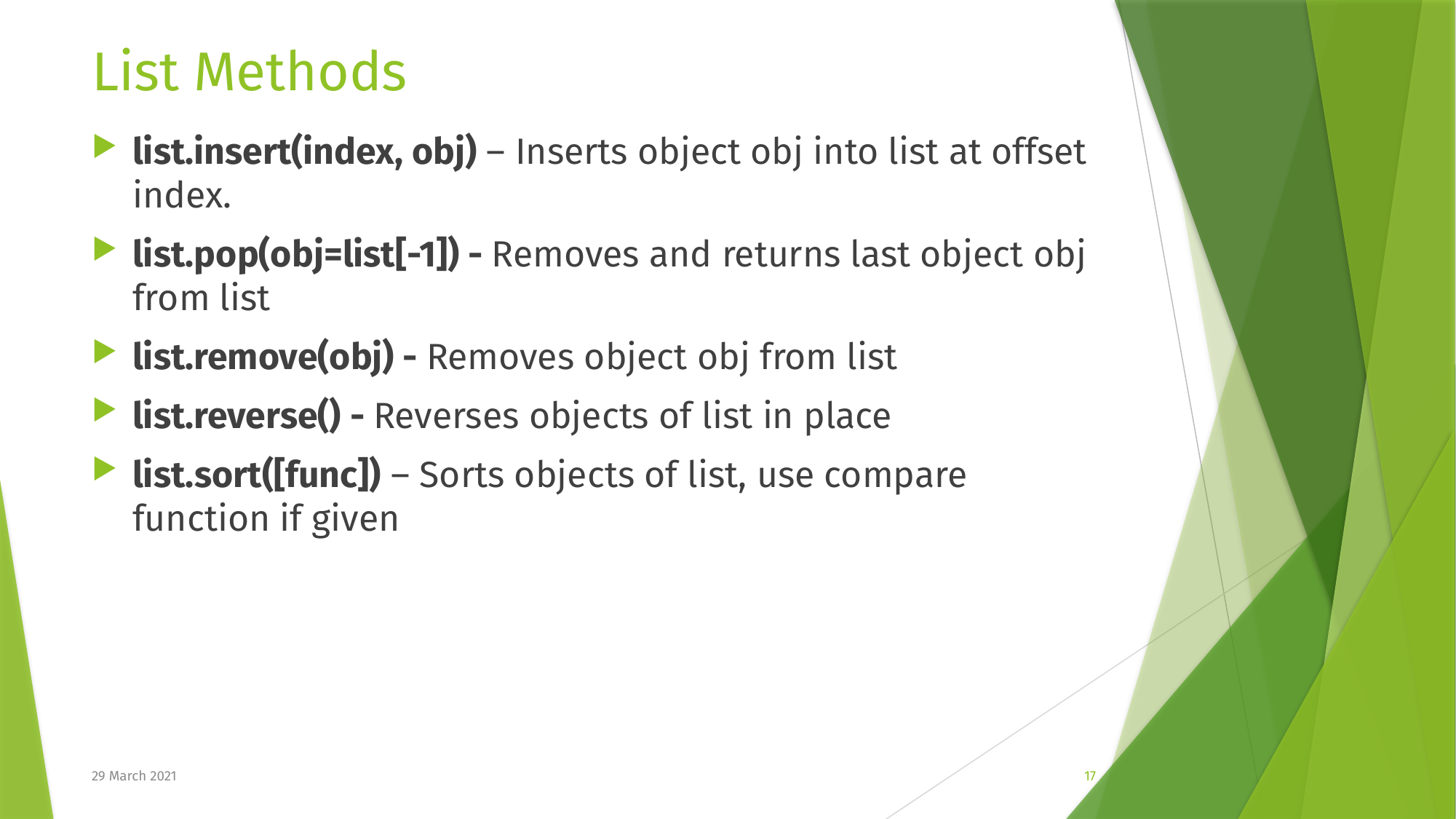

# List Methods
list.insert(index, obj) – Inserts object obj into list at offset index.
list.pop(obj=list[-1]) - Removes and returns last object obj from list
list.remove(obj) - Removes object obj from list
list.reverse() - Reverses objects of list in place
list.sort([func]) – Sorts objects of list, use compare function if given
29 March 2021
17